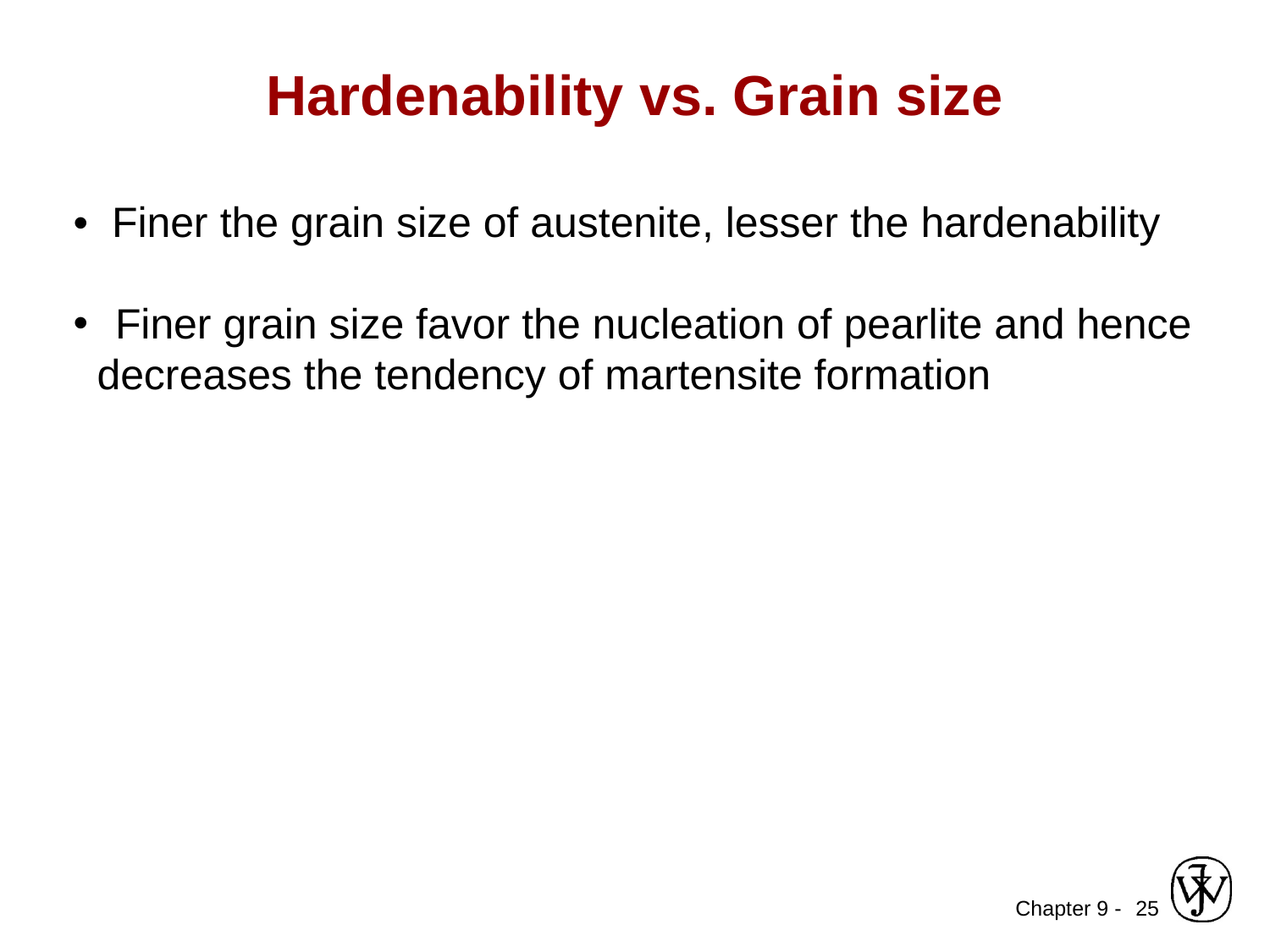

Hardenability vs. Grain size
•  Finer the grain size of austenite, lesser the hardenability

 Finer grain size favor the nucleation of pearlite and hence
  decreases the tendency of martensite formation
25